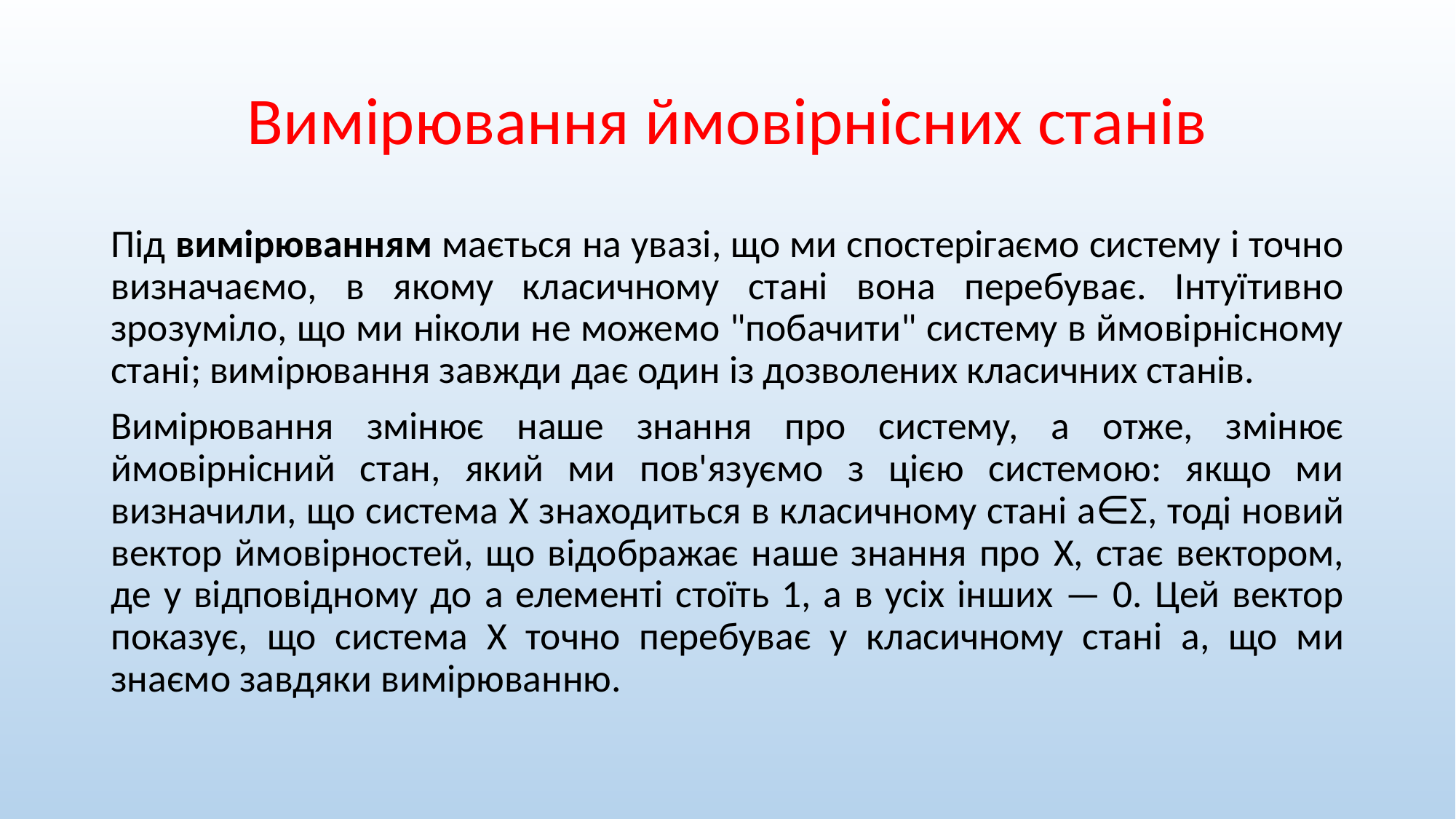

# Вимірювання ймовірнісних станів
Під вимірюванням мається на увазі, що ми спостерігаємо систему і точно визначаємо, в якому класичному стані вона перебуває. Інтуїтивно зрозуміло, що ми ніколи не можемо "побачити" систему в ймовірнісному стані; вимірювання завжди дає один із дозволених класичних станів.
Вимірювання змінює наше знання про систему, а отже, змінює ймовірнісний стан, який ми пов'язуємо з цією системою: якщо ми визначили, що система X знаходиться в класичному стані a∈Σ, тоді новий вектор ймовірностей, що відображає наше знання про X, стає вектором, де у відповідному до a елементі стоїть 1, а в усіх інших — 0. Цей вектор показує, що система X точно перебуває у класичному стані a, що ми знаємо завдяки вимірюванню.